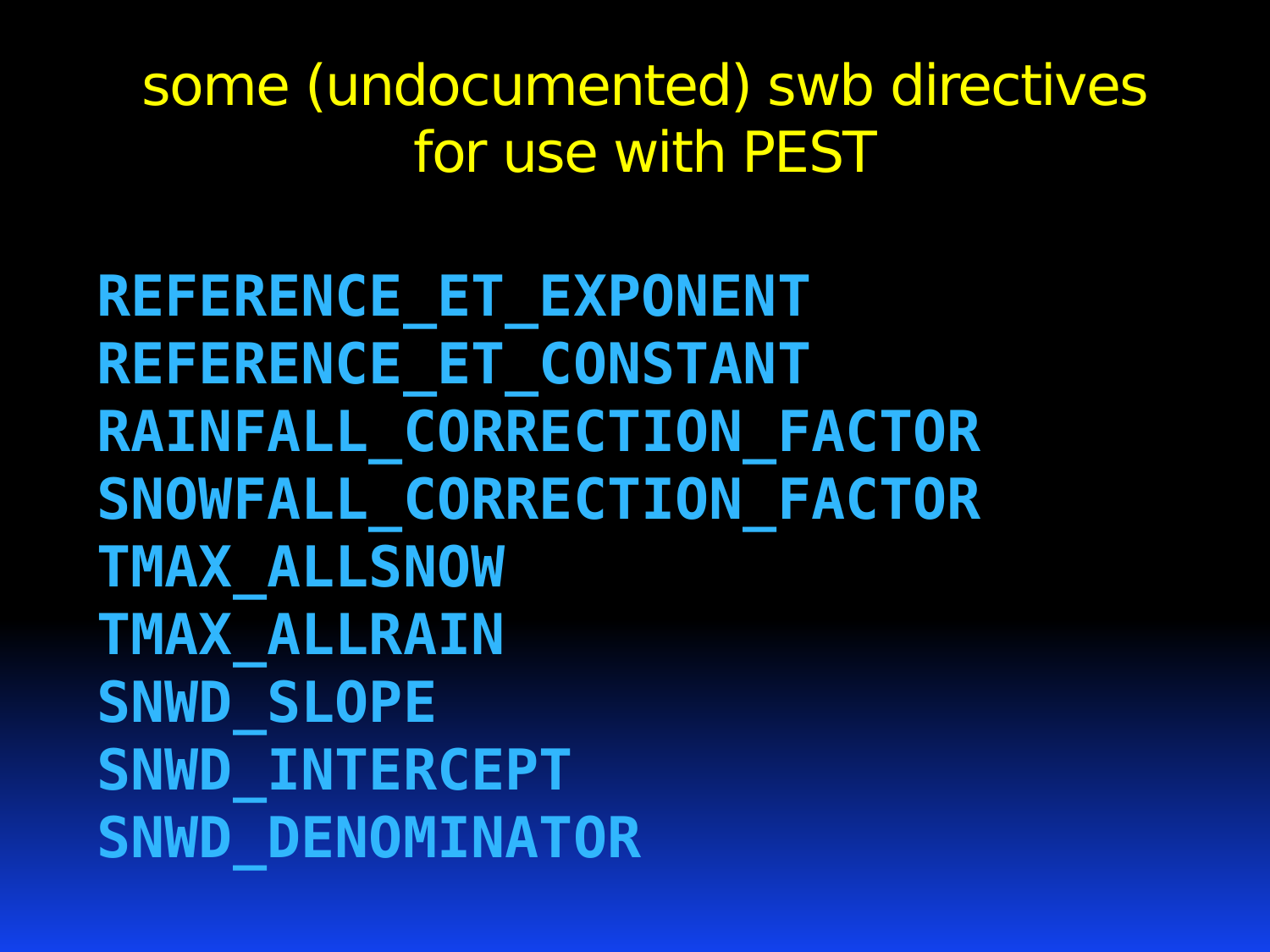

# some (undocumented) swb directives for use with PEST
REFERENCE_ET_EXPONENT
REFERENCE_ET_CONSTANT  RAINFALL_CORRECTION_FACTOR      SNOWFALL_CORRECTION_FACTOR      TMAX_ALLSNOW
TMAX_ALLRAIN
SNWD_SLOPE
SNWD_INTERCEPT      SNWD_DENOMINATOR